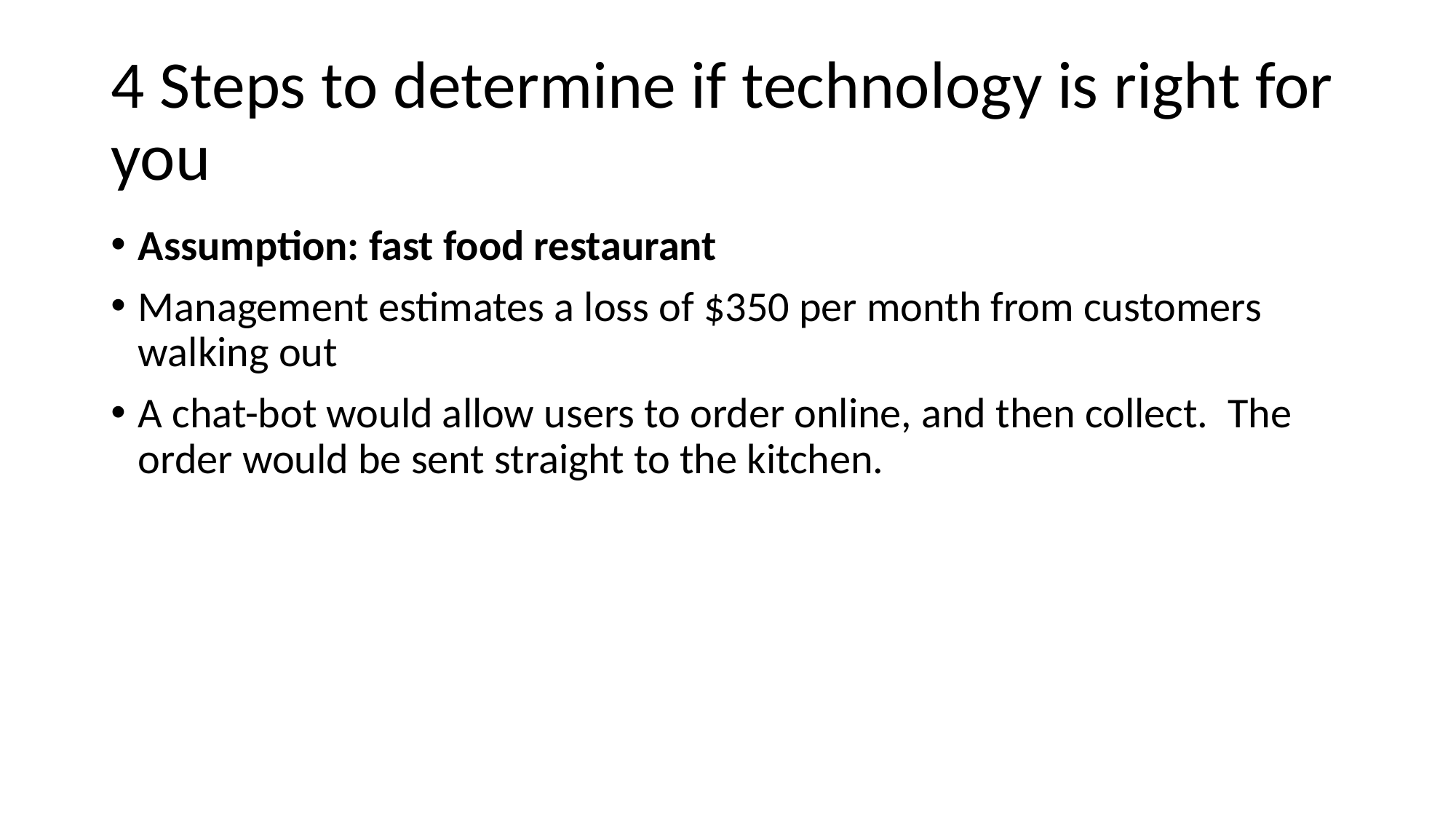

# 4 Steps to determine if technology is right for you
Assumption: fast food restaurant
Management estimates a loss of $350 per month from customers walking out
A chat-bot would allow users to order online, and then collect.  The order would be sent straight to the kitchen.